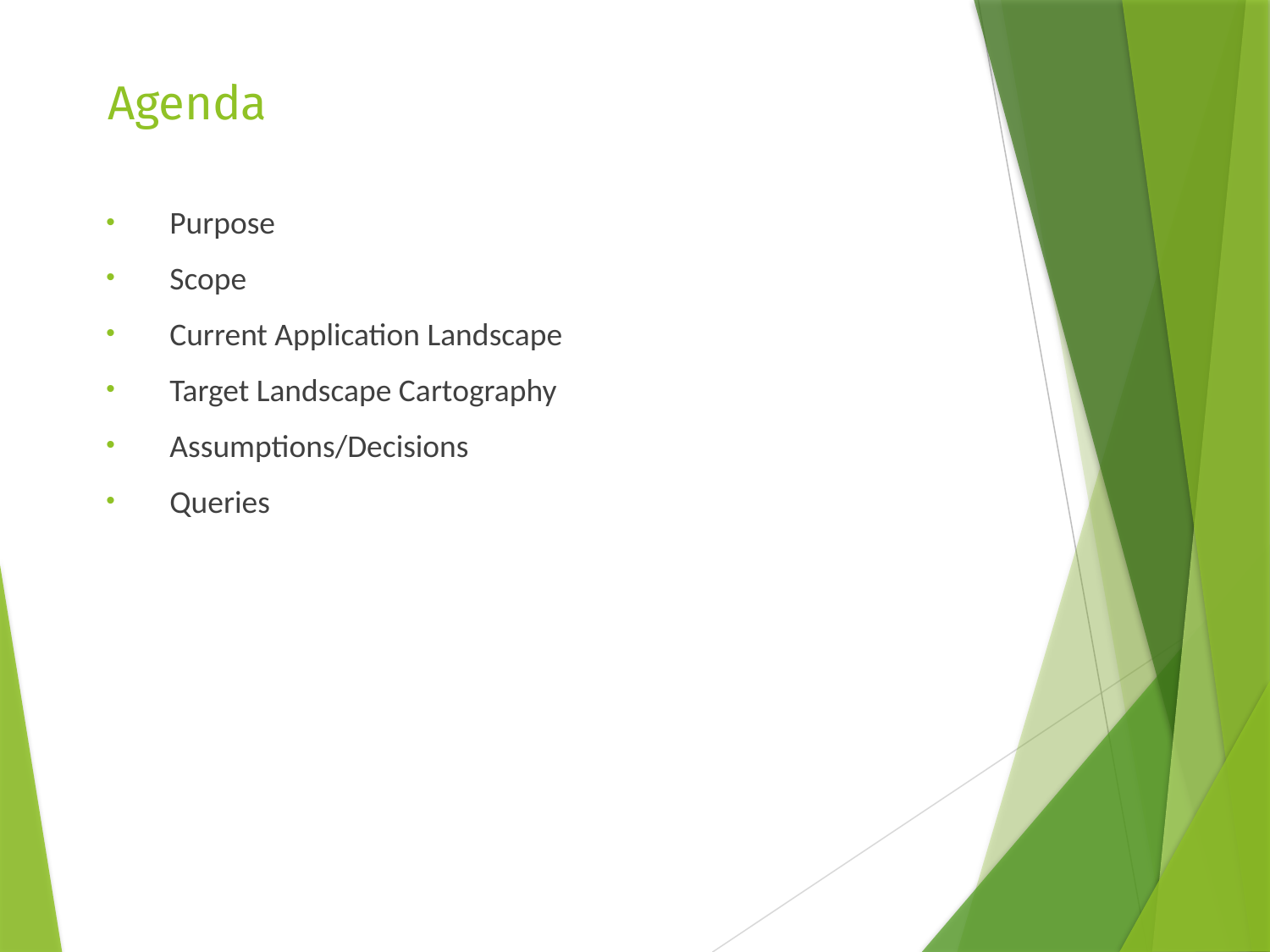

# Agenda
Purpose
Scope
Current Application Landscape
Target Landscape Cartography
Assumptions/Decisions
Queries